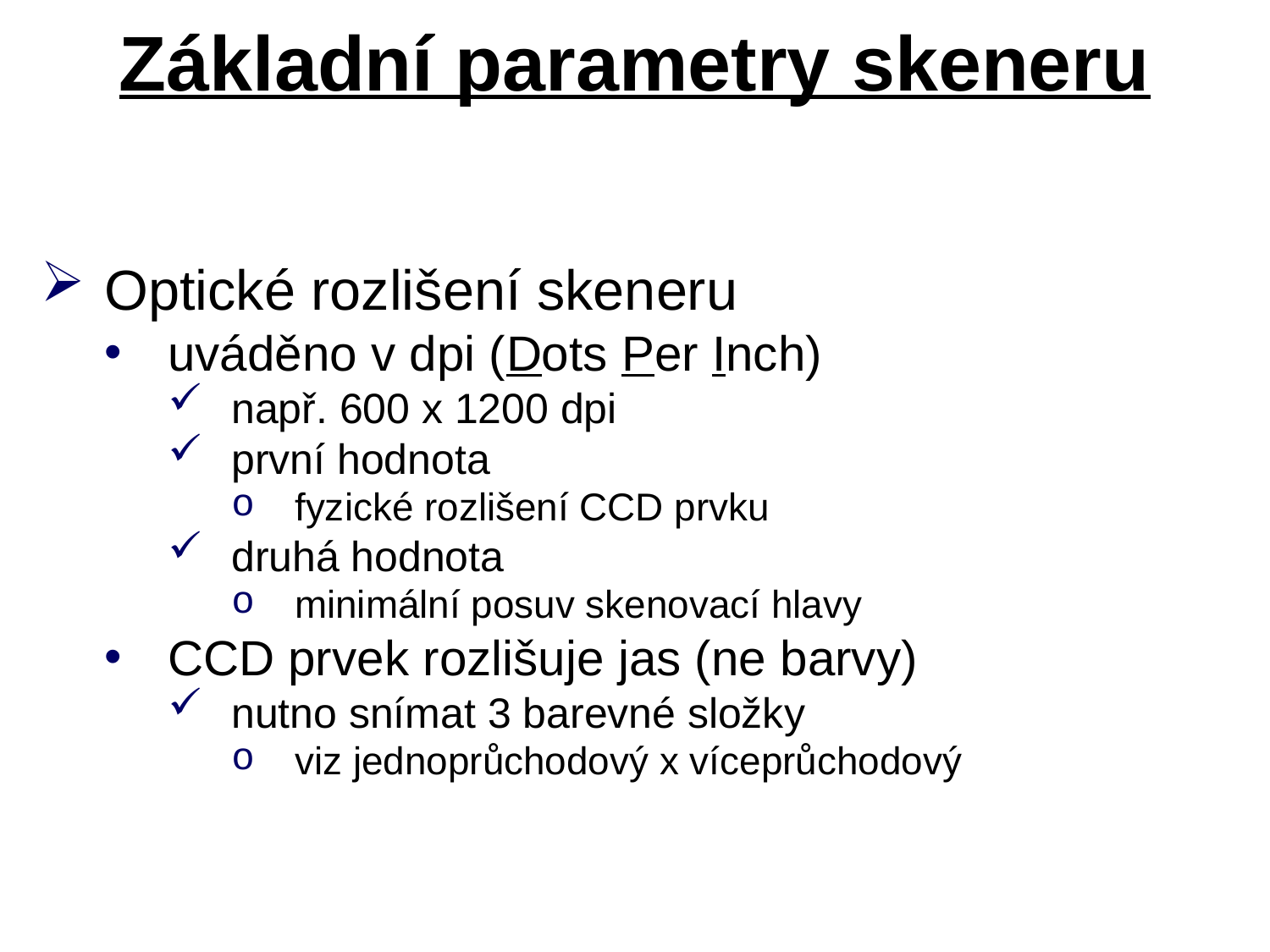

# Základní parametry skeneru
Optické rozlišení skeneru
uváděno v dpi (Dots Per Inch)
např. 600 x 1200 dpi
první hodnota
fyzické rozlišení CCD prvku
druhá hodnota
minimální posuv skenovací hlavy
CCD prvek rozlišuje jas (ne barvy)
nutno snímat 3 barevné složky
viz jednoprůchodový x víceprůchodový